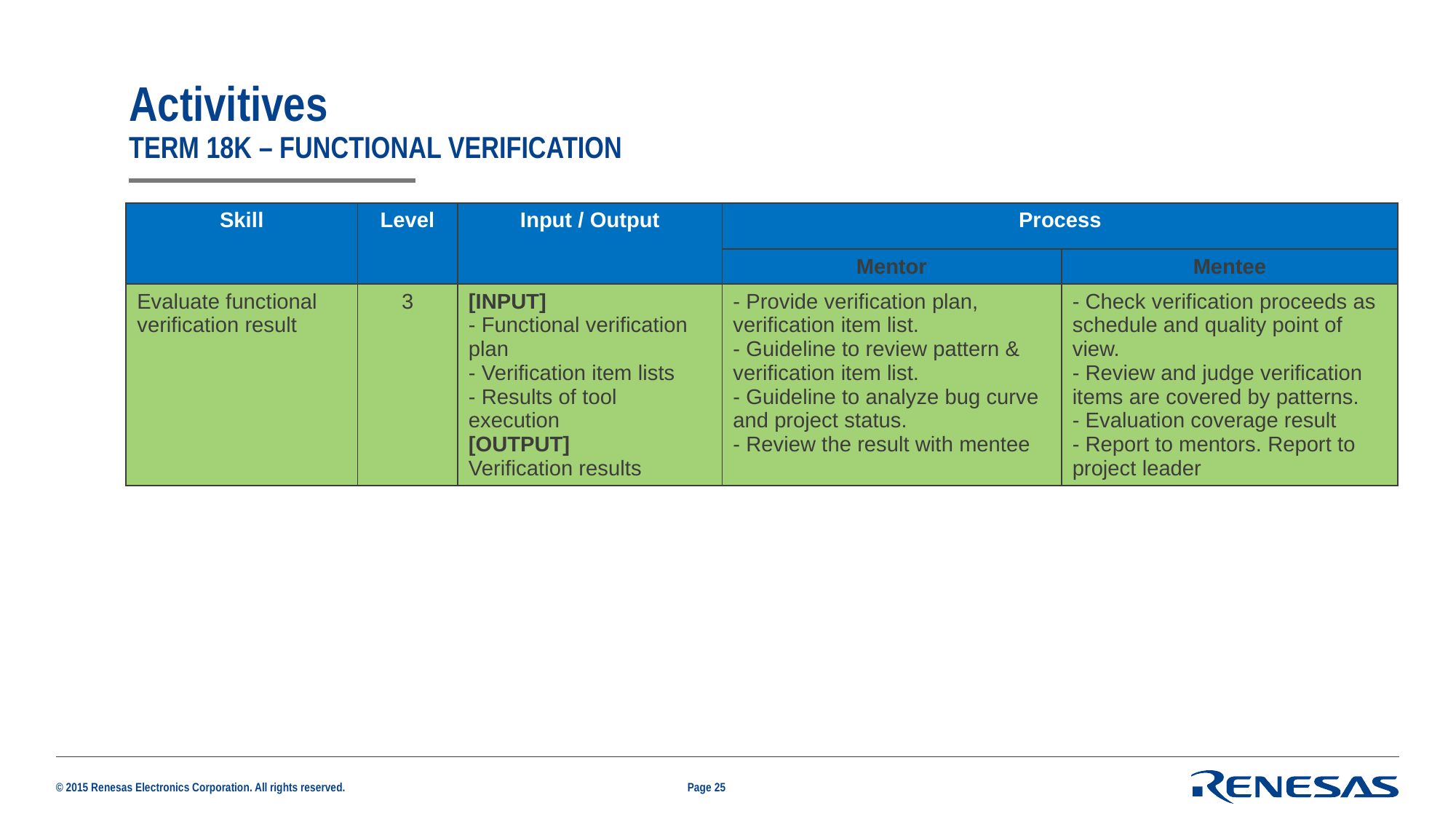

# Activitives Term 18K – functional verification
| Skill | Level | Input / Output | Process |  |
| --- | --- | --- | --- | --- |
|  |  |  | Mentor | Mentee |
| Evaluate functional verification result | 3 | [INPUT] - Functional verification plan - Verification item lists - Results of tool execution [OUTPUT] Verification results | - Provide verification plan, verification item list. - Guideline to review pattern & verification item list. - Guideline to analyze bug curve and project status. - Review the result with mentee | - Check verification proceeds as schedule and quality point of view. - Review and judge verification items are covered by patterns. - Evaluation coverage result - Report to mentors. Report to project leader |
Page 25